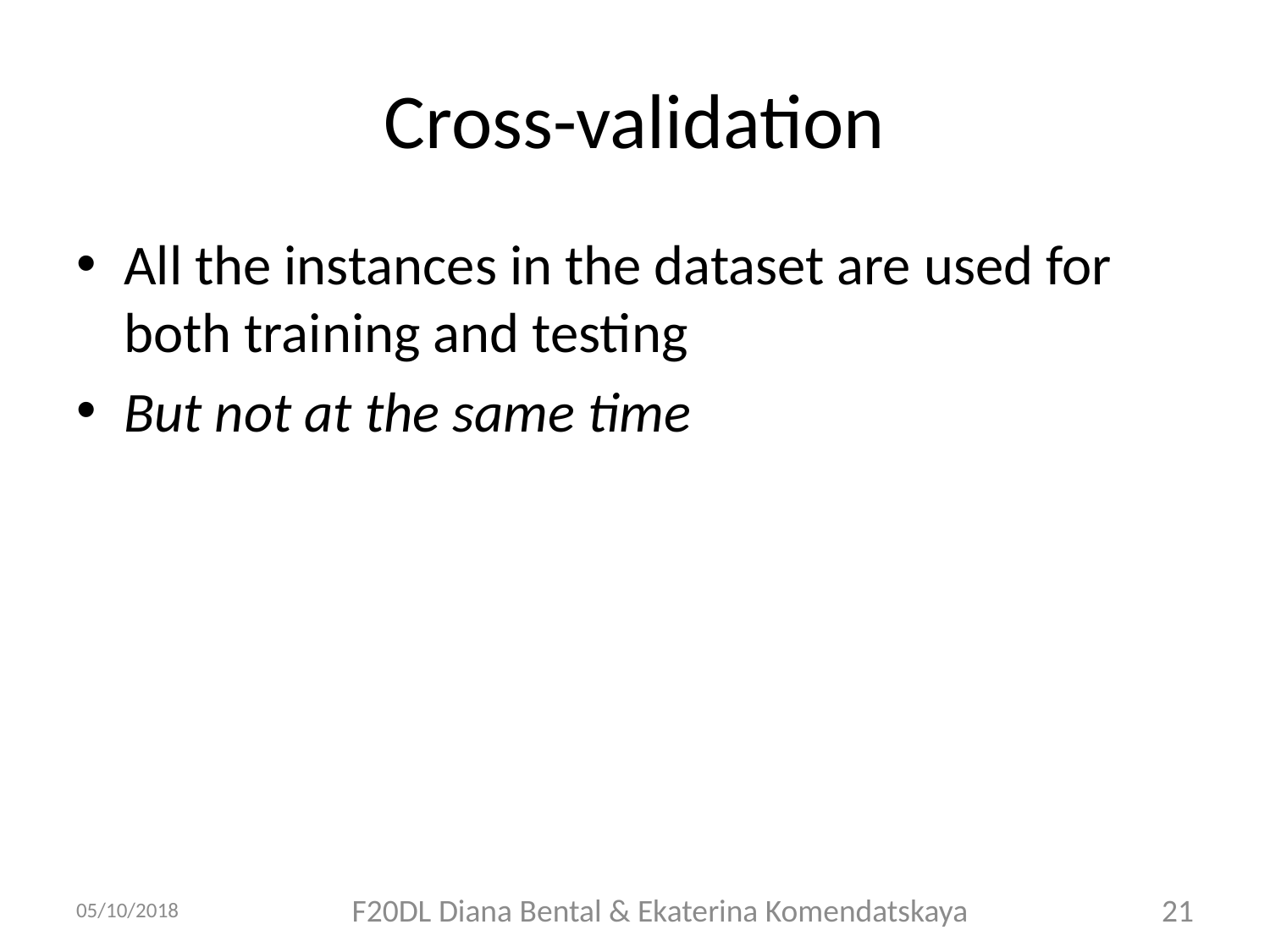

# Cross-validation
All the instances in the dataset are used for both training and testing
But not at the same time

05/10/2018
F20DL Diana Bental & Ekaterina Komendatskaya
21